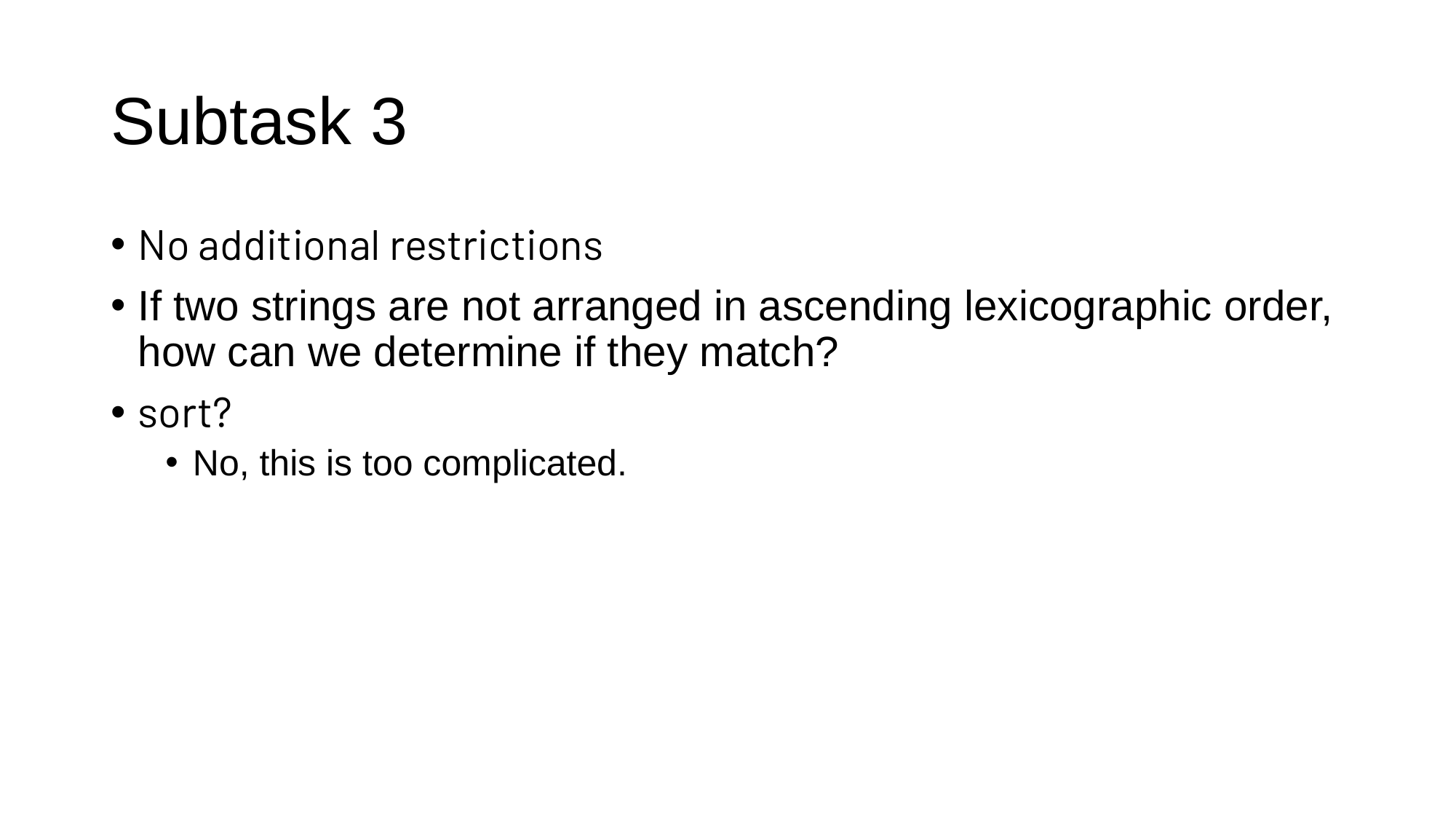

# Subtask 3

No additional restrictions
If two strings are not arranged in ascending lexicographic order, how can we determine if they match?
sort?
No, this is too complicated.